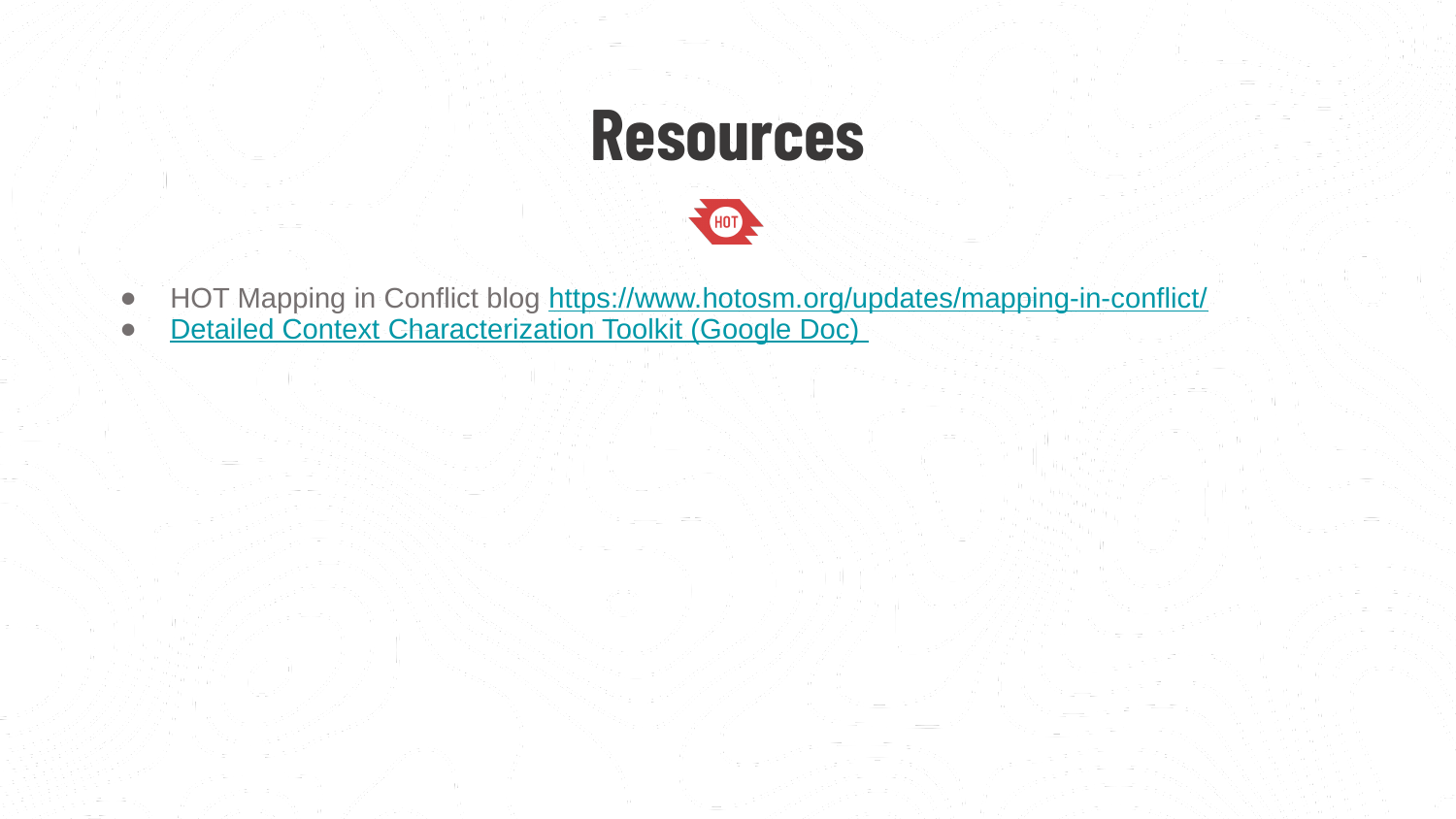

Resources
HOT Mapping in Conflict blog https://www.hotosm.org/updates/mapping-in-conflict/
Detailed Context Characterization Toolkit (Google Doc)